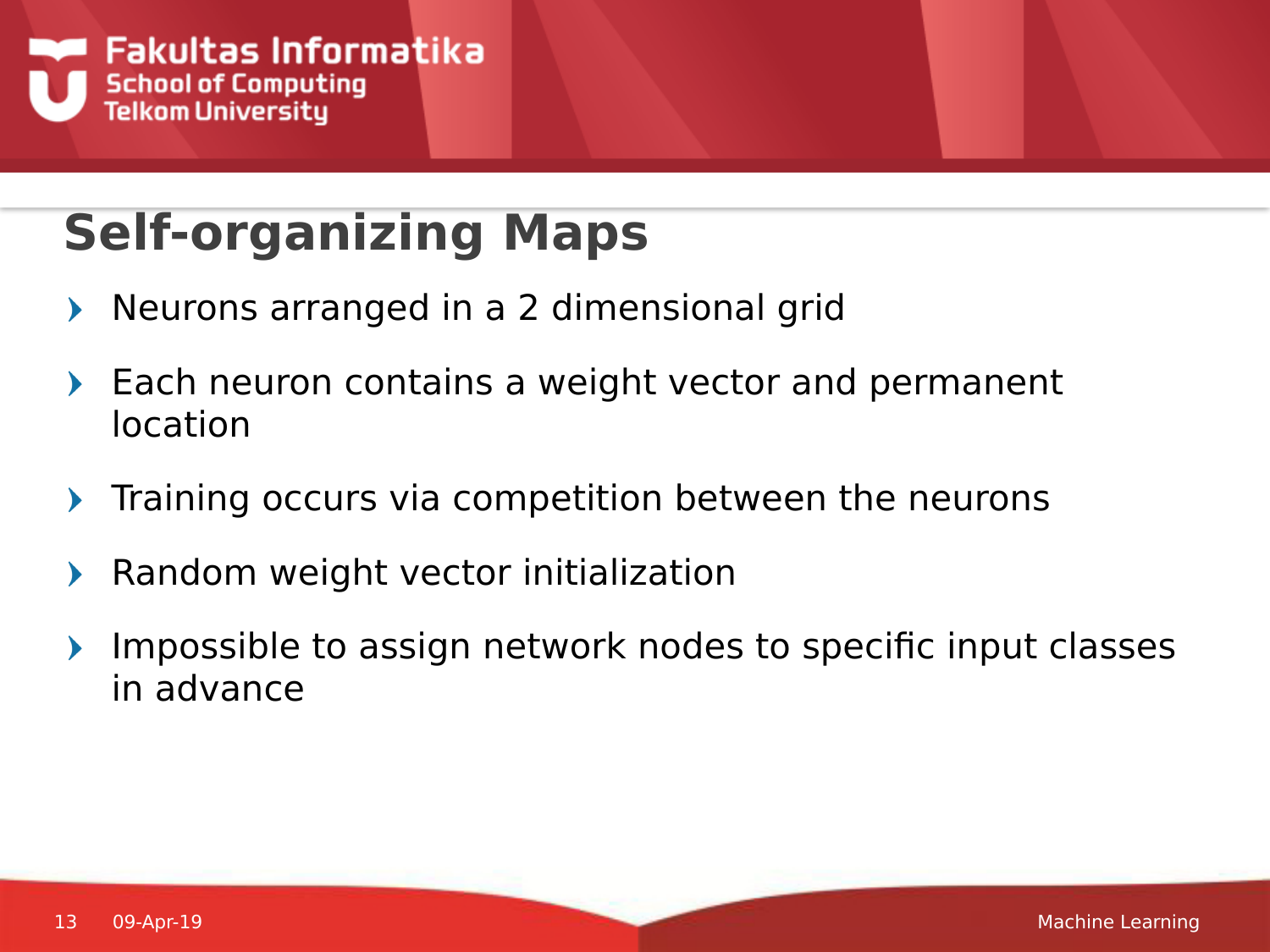

# Self-organizing Maps
Neurons arranged in a 2 dimensional grid
Each neuron contains a weight vector and permanent location
Training occurs via competition between the neurons
Random weight vector initialization
Impossible to assign network nodes to specific input classes in advance

Machine Learning
13
09-Apr-19